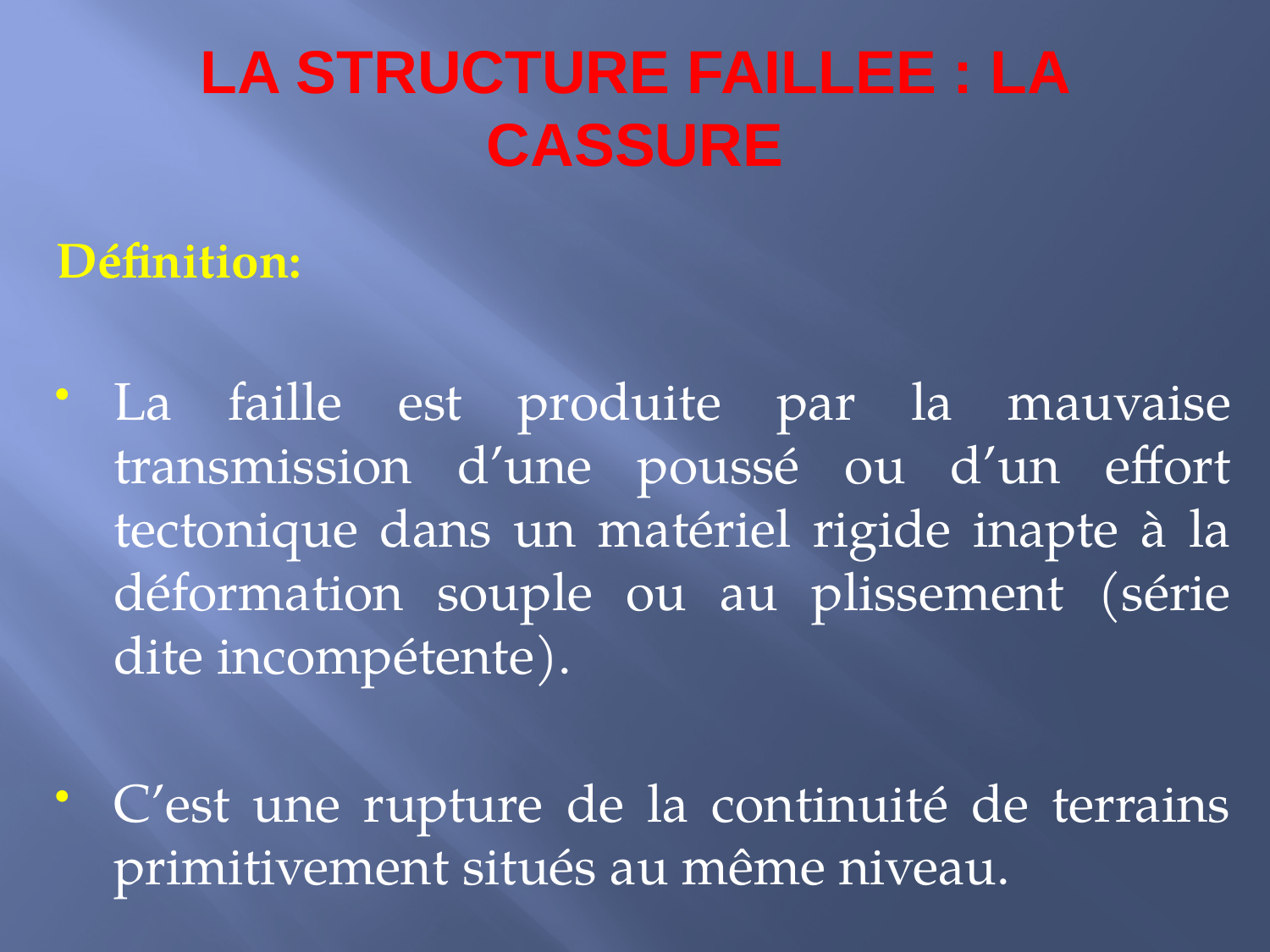

# LA STRUCTURE FAILLEE : LA CASSURE
Définition:

La faille est produite par la mauvaise transmission d’une poussé ou d’un effort tectonique dans un matériel rigide inapte à la déformation souple ou au plissement (série dite incompétente).

C’est une rupture de la continuité de terrains primitivement situés au même niveau.